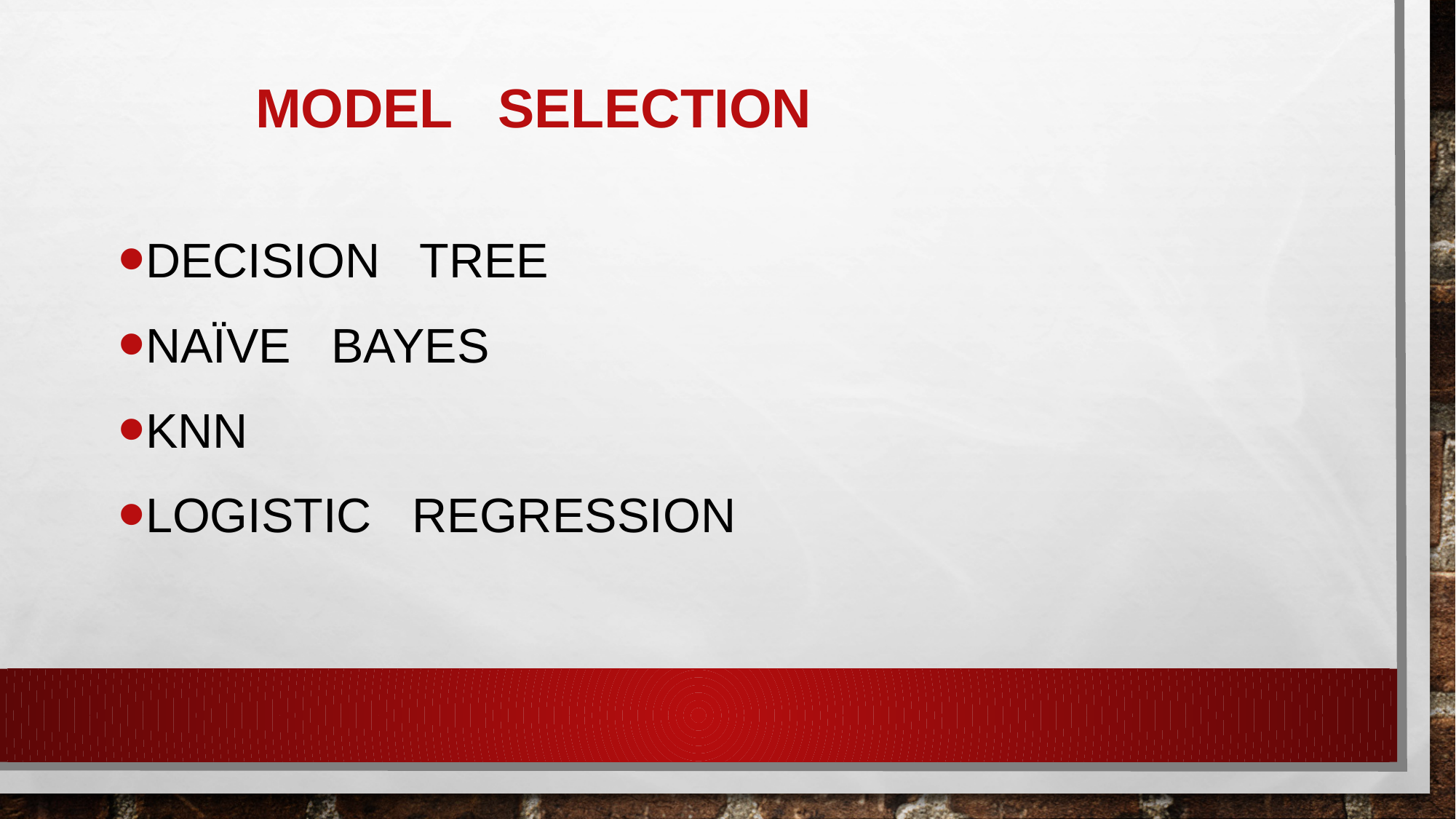

# Model   Selection
Decision   tree
Naïve   Bayes
KNN
Logistic   Regression